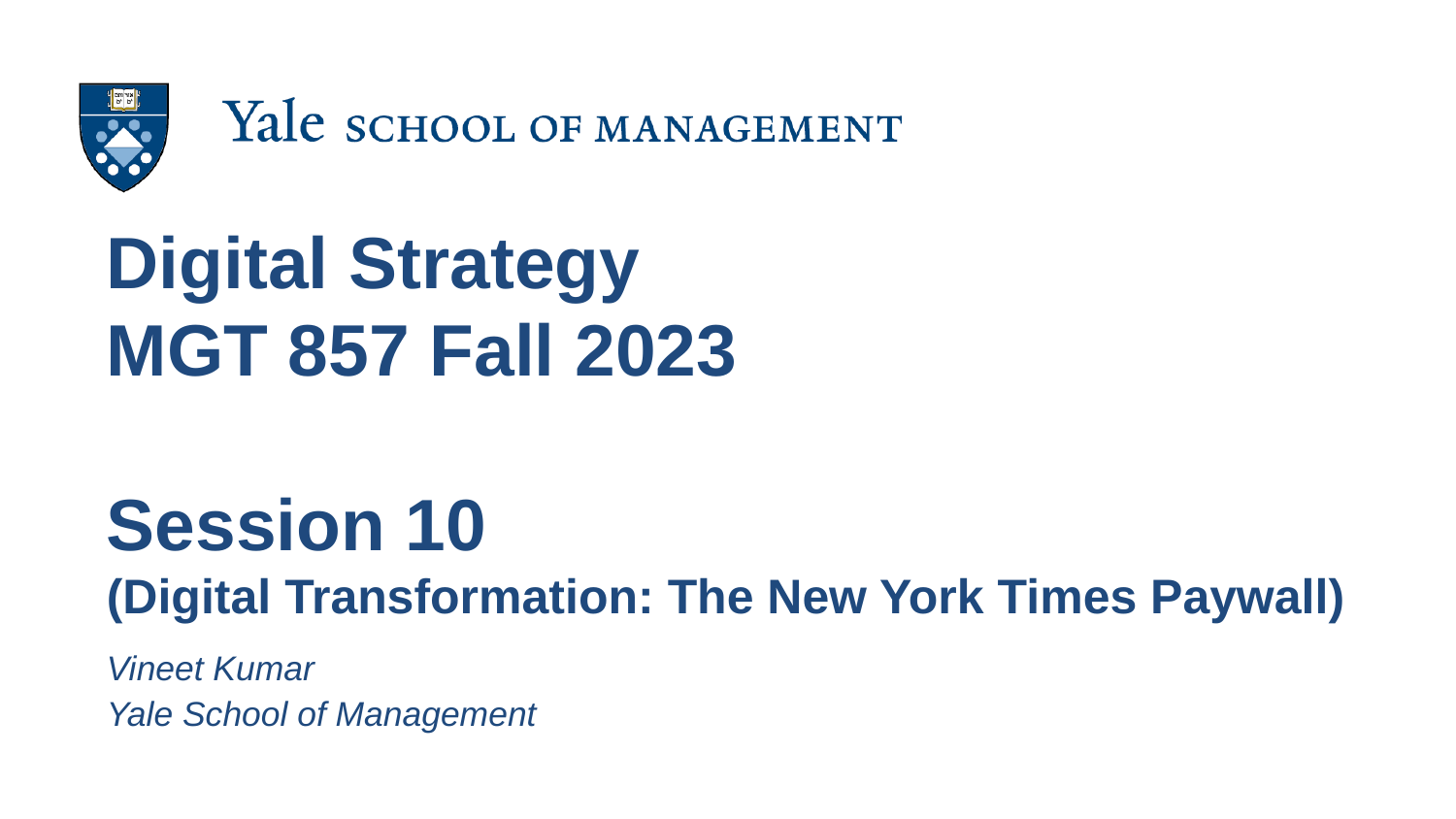

Digital Strategy
MGT 857 Fall 2023

Session 10
(Digital Transformation: The New York Times Paywall)
Vineet Kumar
Yale School of Management